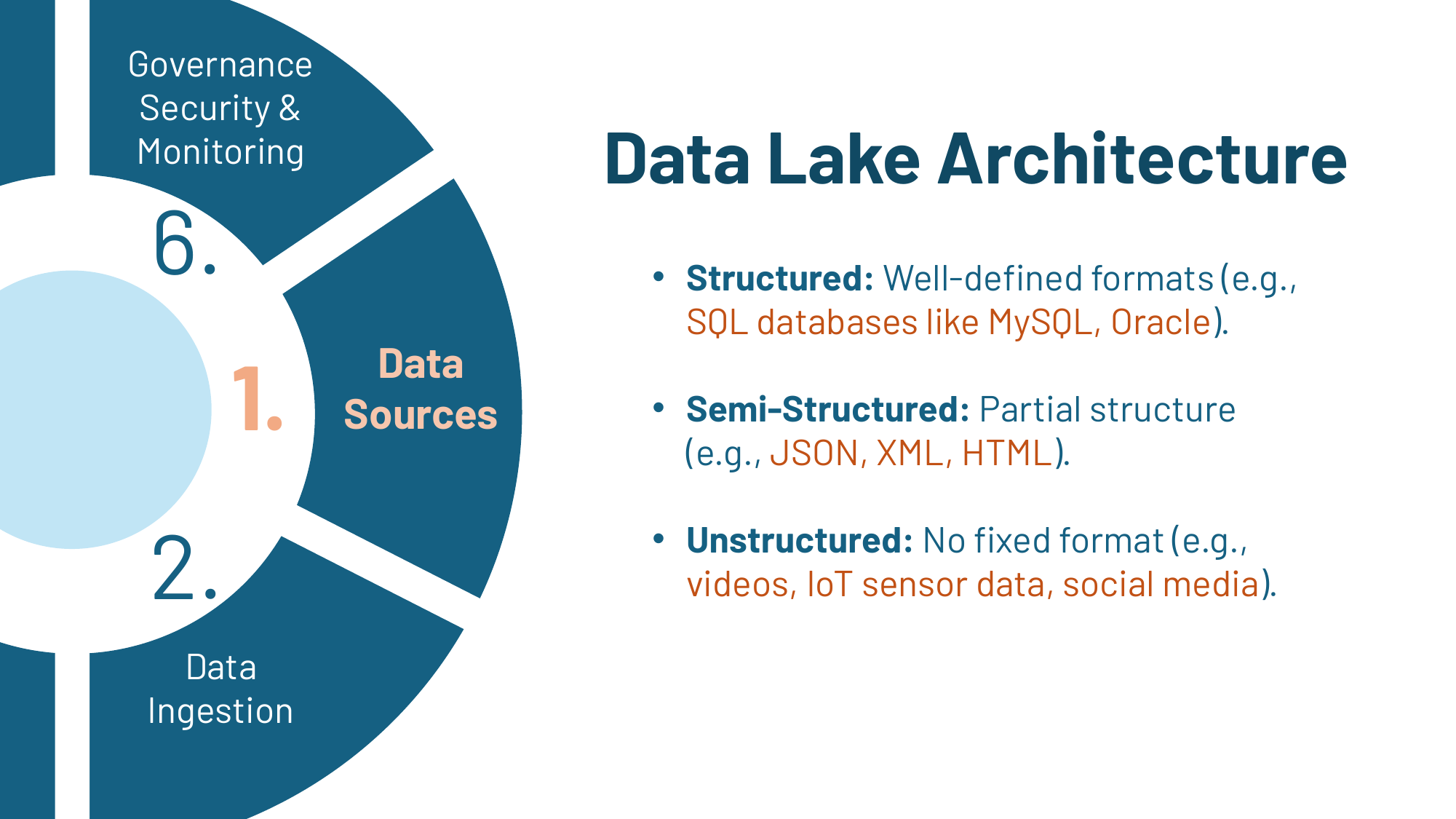

Governance
Security &
.   Monitoring   .
Data Lake Architecture

6.
Structured: Well-defined formats (e.g., SQL databases like MySQL, Oracle).

Semi-Structured: Partial structure (e.g., JSON, XML, HTML).

Unstructured: No fixed format (e.g., videos, IoT sensor data, social media).

Data
Sources
1.
2.
Data
Ingestion